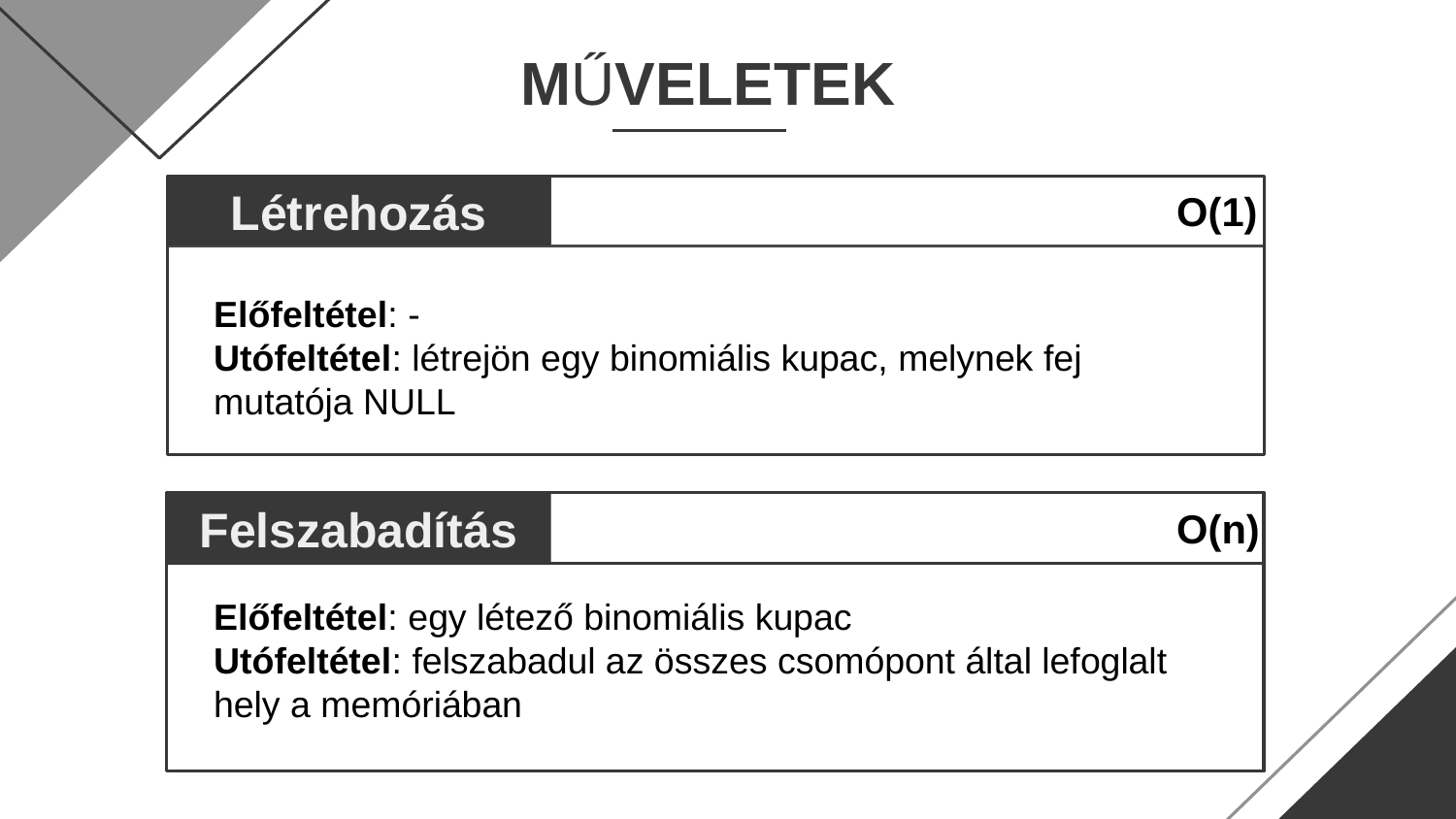

MŰVELETEK
Létrehozás

O(1)
Előfeltétel: -
Utófeltétel: létrejön egy binomiális kupac, melynek fej mutatója NULL
Felszabadítás

O(n)
Előfeltétel: egy létező binomiális kupac
Utófeltétel: felszabadul az összes csomópont által lefoglalt hely a memóriában